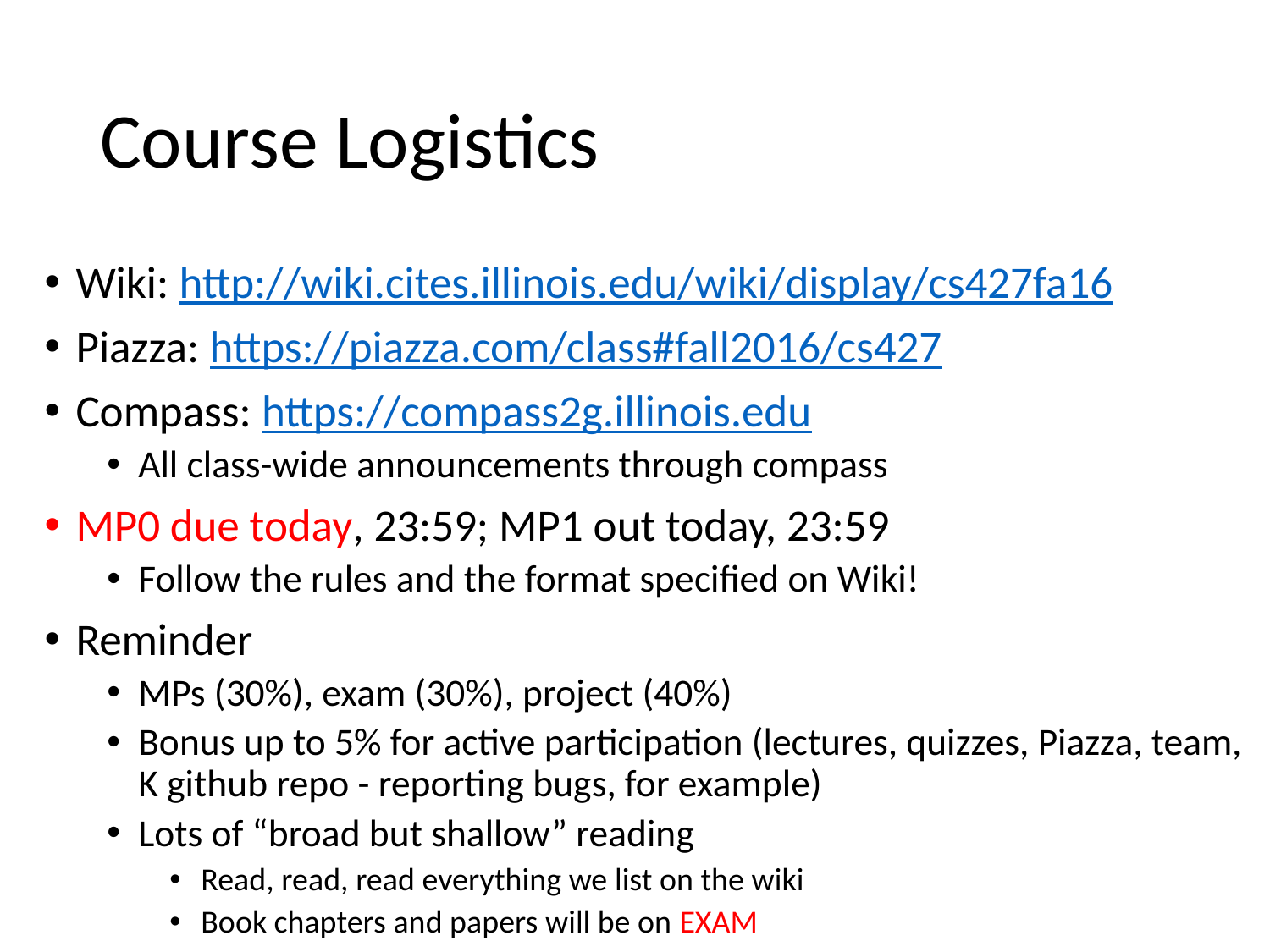

# Course Logistics
Wiki: http://wiki.cites.illinois.edu/wiki/display/cs427fa16
Piazza: https://piazza.com/class#fall2016/cs427
Compass: https://compass2g.illinois.edu
All class-wide announcements through compass
MP0 due today, 23:59; MP1 out today, 23:59
Follow the rules and the format specified on Wiki!
Reminder
MPs (30%), exam (30%), project (40%)
Bonus up to 5% for active participation (lectures, quizzes, Piazza, team, K github repo - reporting bugs, for example)
Lots of “broad but shallow” reading
Read, read, read everything we list on the wiki
Book chapters and papers will be on EXAM